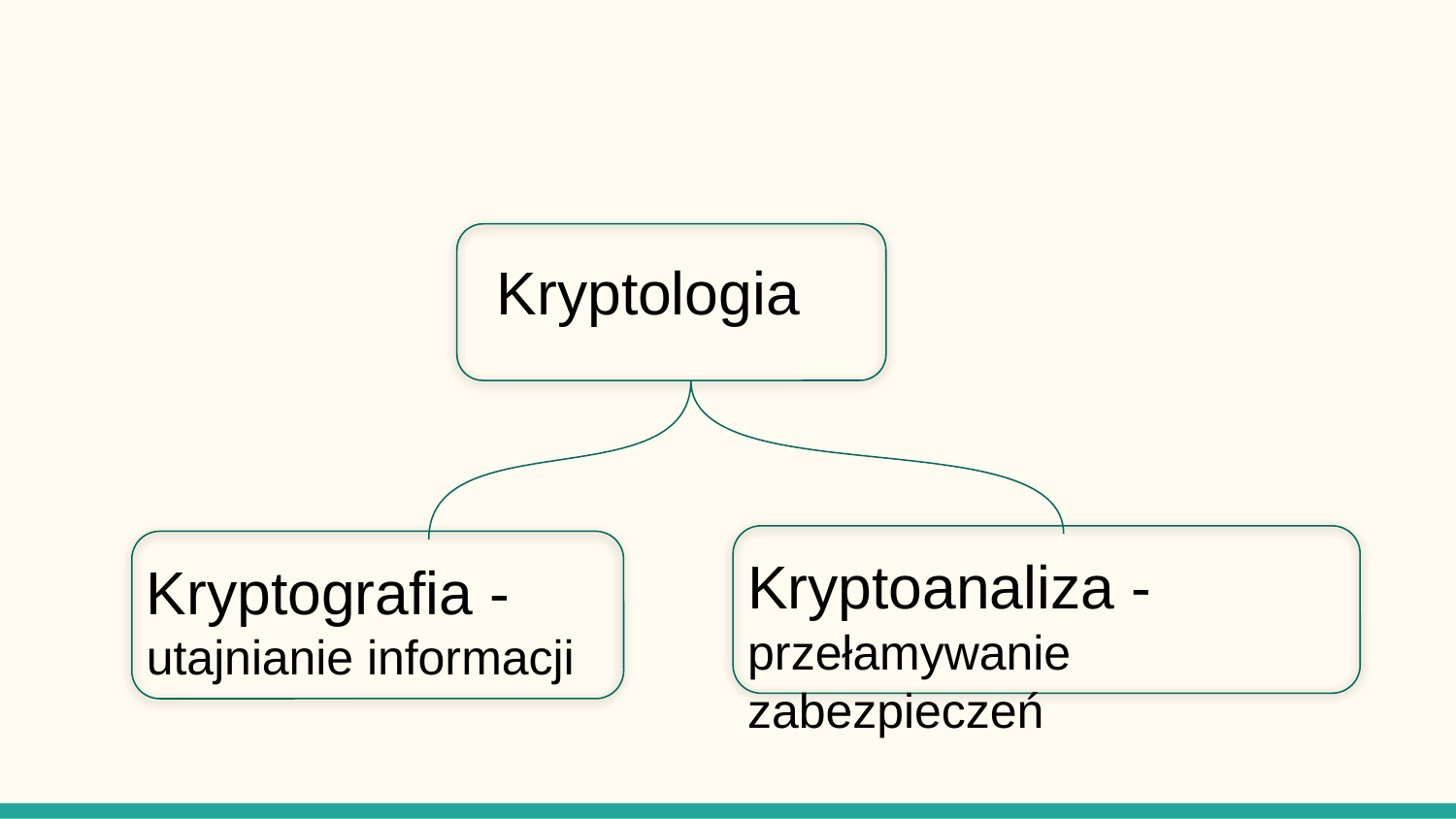

Kryptologia

Kryptoanaliza -
przełamywanie zabezpieczeń
Kryptografia -
utajnianie informacji